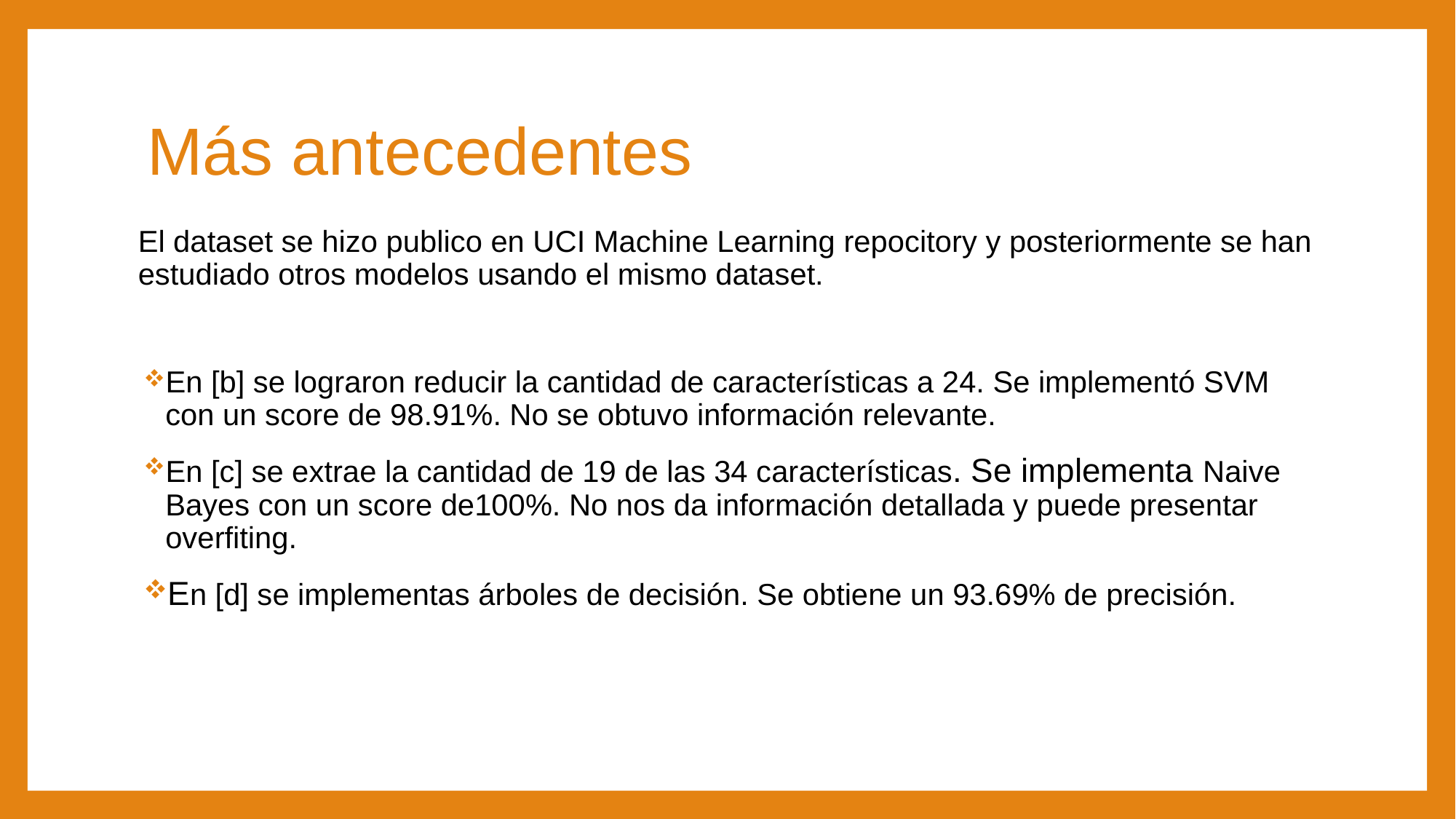

# Más antecedentes

El dataset se hizo publico en UCI Machine Learning repocitory y posteriormente se han estudiado otros modelos usando el mismo dataset.

En [b] se lograron reducir la cantidad de características a 24. Se implementó SVM con un score de 98.91%. No se obtuvo información relevante.
En [c] se extrae la cantidad de 19 de las 34 características. Se implementa Naive Bayes con un score de100%. No nos da información detallada y puede presentar overfiting.
En [d] se implementas árboles de decisión. Se obtiene un 93.69% de precisión.